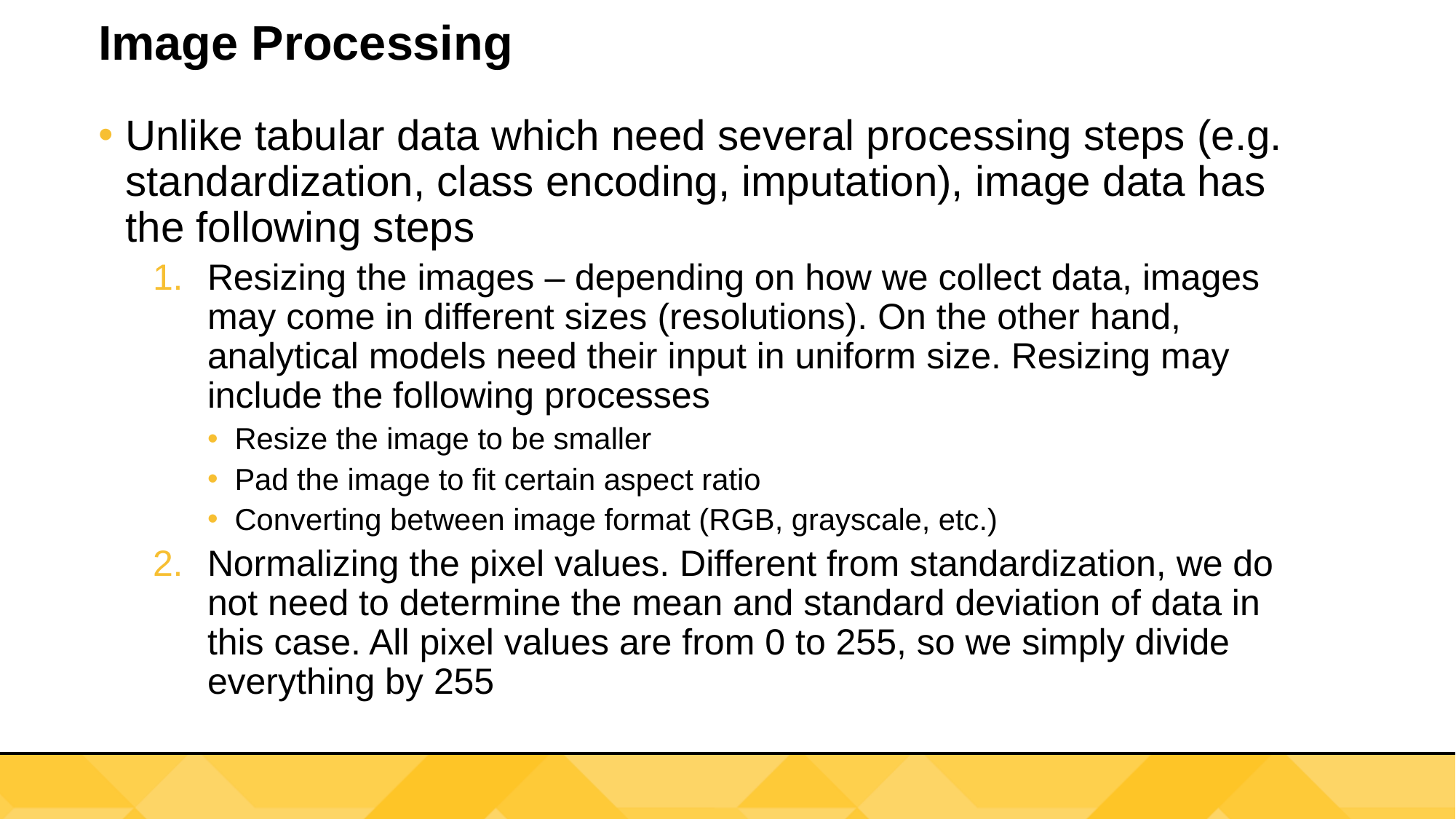

# Image Processing
Unlike tabular data which need several processing steps (e.g. standardization, class encoding, imputation), image data has the following steps
Resizing the images – depending on how we collect data, images may come in different sizes (resolutions). On the other hand, analytical models need their input in uniform size. Resizing may include the following processes
Resize the image to be smaller
Pad the image to fit certain aspect ratio
Converting between image format (RGB, grayscale, etc.)
Normalizing the pixel values. Different from standardization, we do not need to determine the mean and standard deviation of data in this case. All pixel values are from 0 to 255, so we simply divide everything by 255